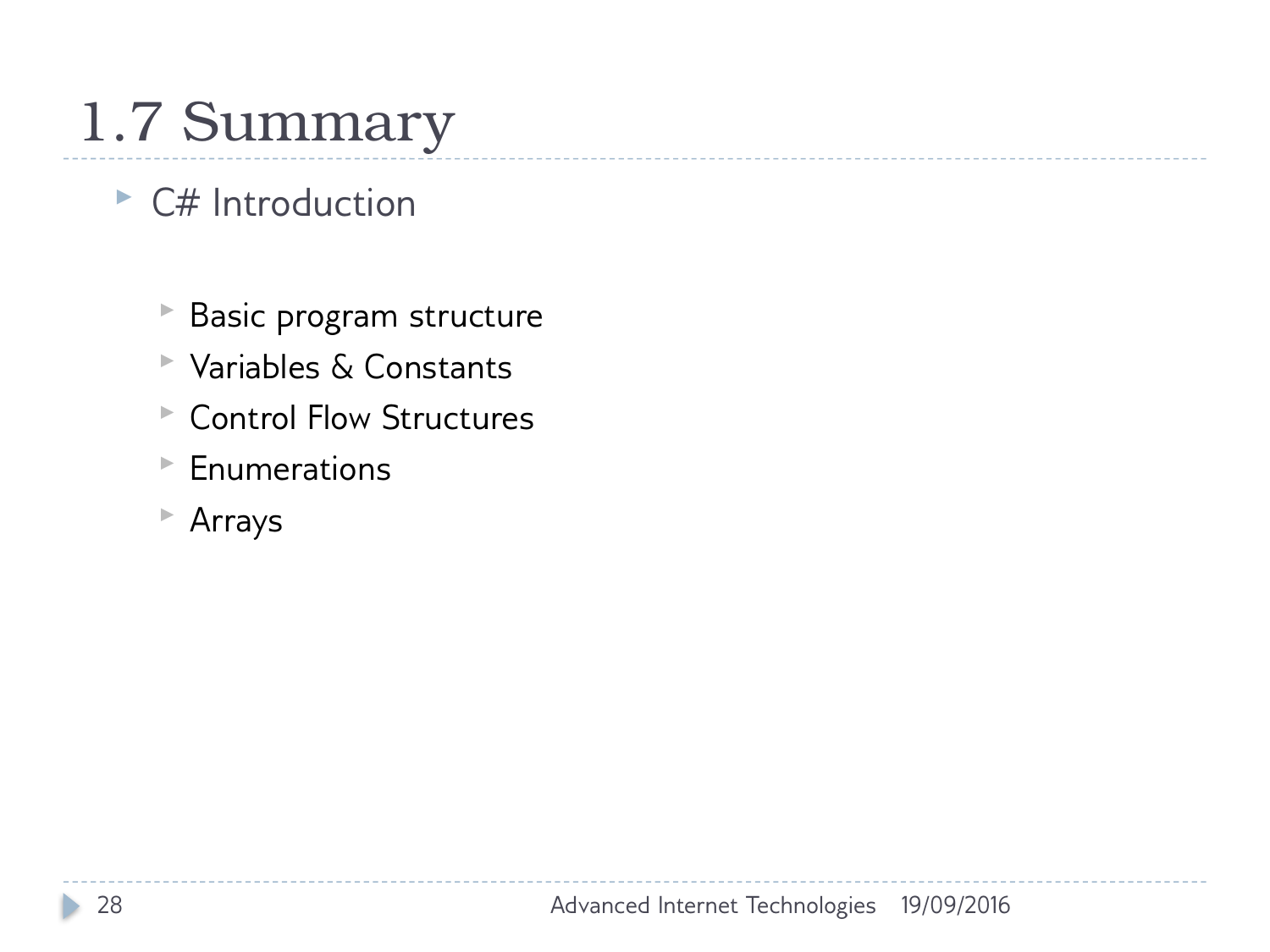

# 1.7 Summary
C# Introduction

Basic program structure
Variables & Constants
Control Flow Structures
Enumerations
Arrays

28
Advanced Internet Technologies
19/09/2016